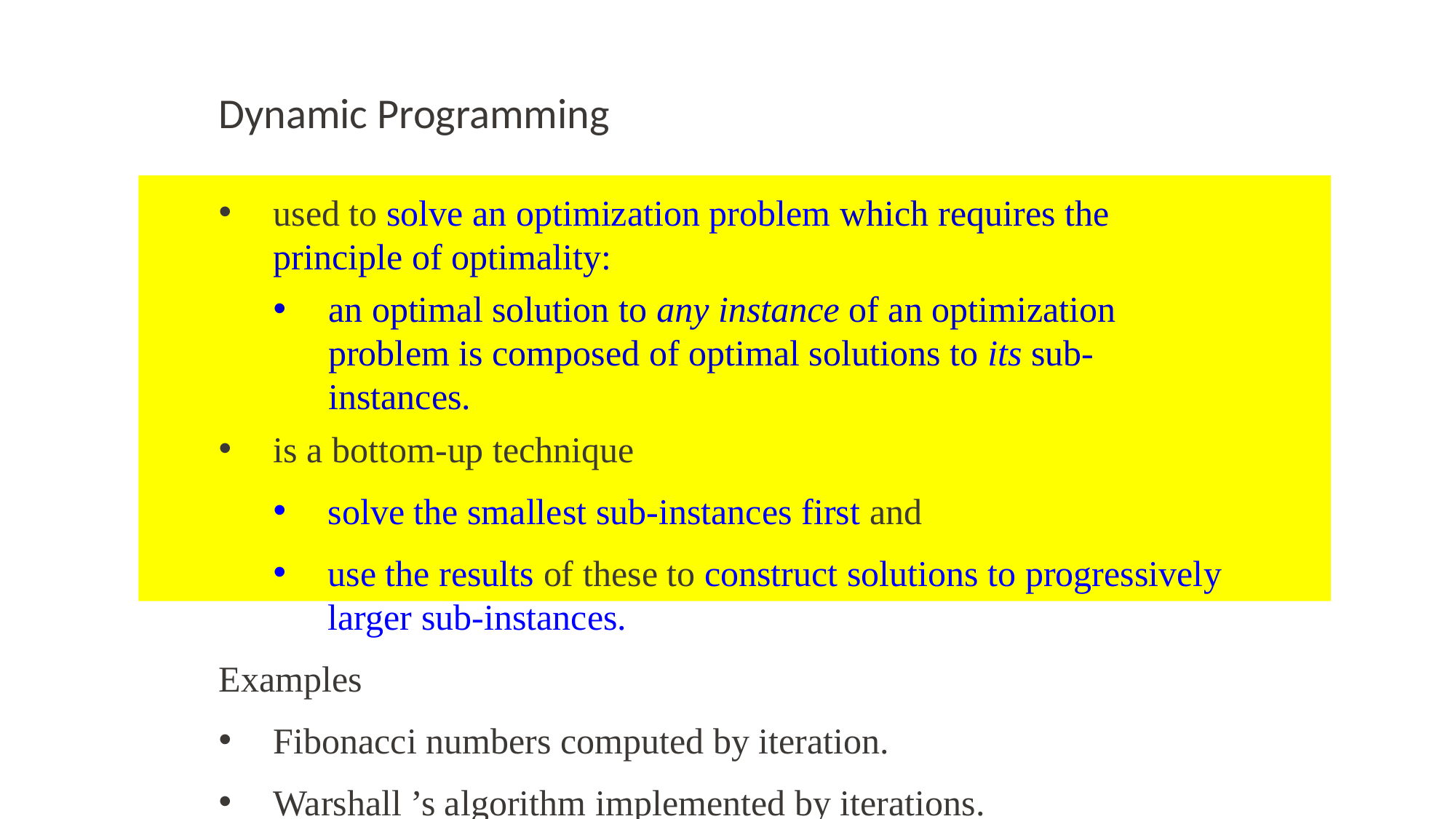

Dynamic Programming

used to solve an optimization problem which requires the principle of optimality:
an optimal solution to any instance of an optimization problem is composed of optimal solutions to its sub-instances.
is a bottom-up technique
solve the smallest sub-instances first and
use the results of these to construct solutions to progressively larger sub-instances.
Examples
Fibonacci numbers computed by iteration.
Warshall ’s algorithm implemented by iterations.